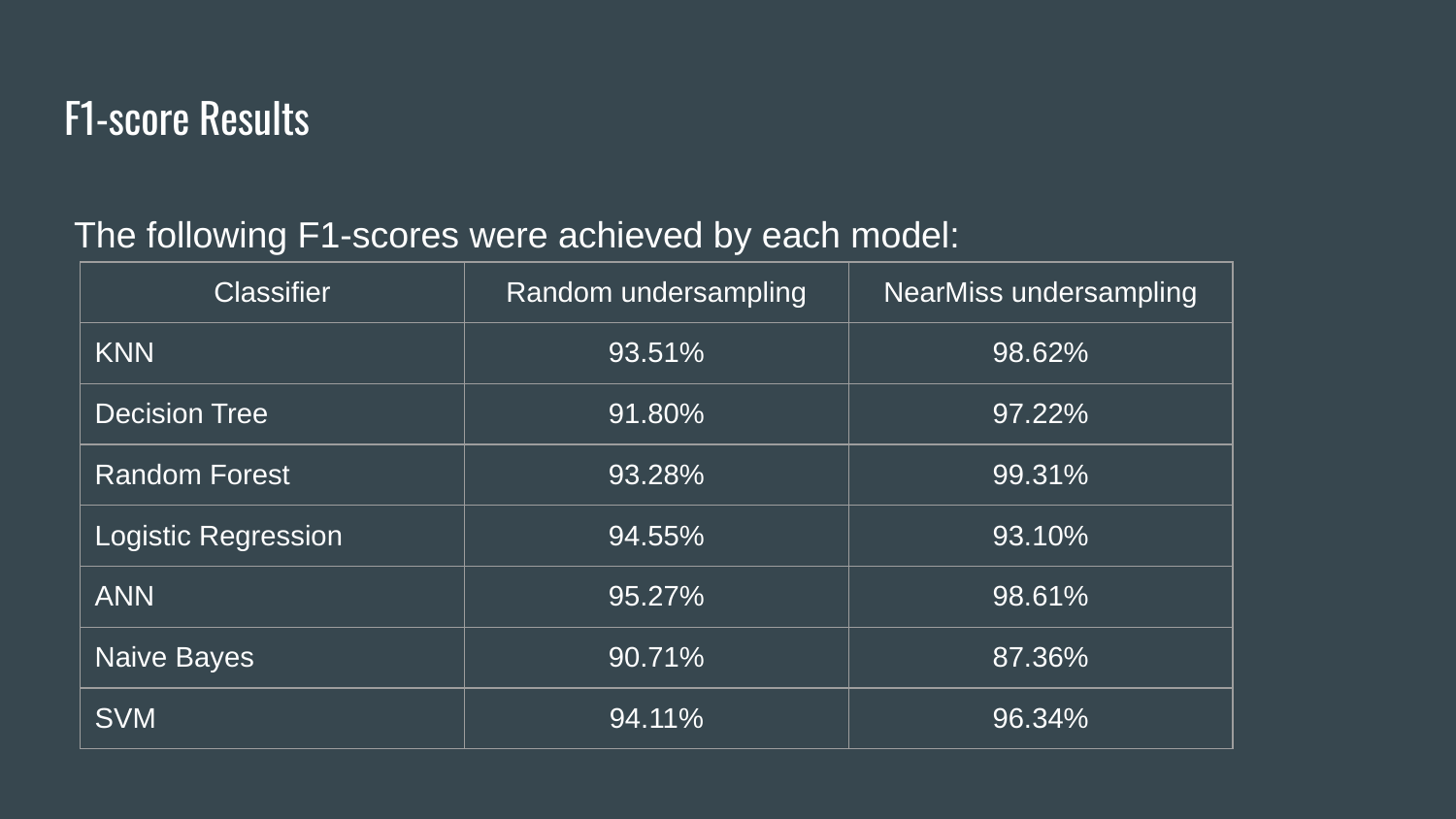

# F1-score Results
The following F1-scores were achieved by each model:
| Classifier | Random undersampling | NearMiss undersampling |
| --- | --- | --- |
| KNN | 93.51% | 98.62% |
| Decision Tree | 91.80% | 97.22% |
| Random Forest | 93.28% | 99.31% |
| Logistic Regression | 94.55% | 93.10% |
| ANN | 95.27% | 98.61% |
| Naive Bayes | 90.71% | 87.36% |
| SVM | 94.11% | 96.34% |